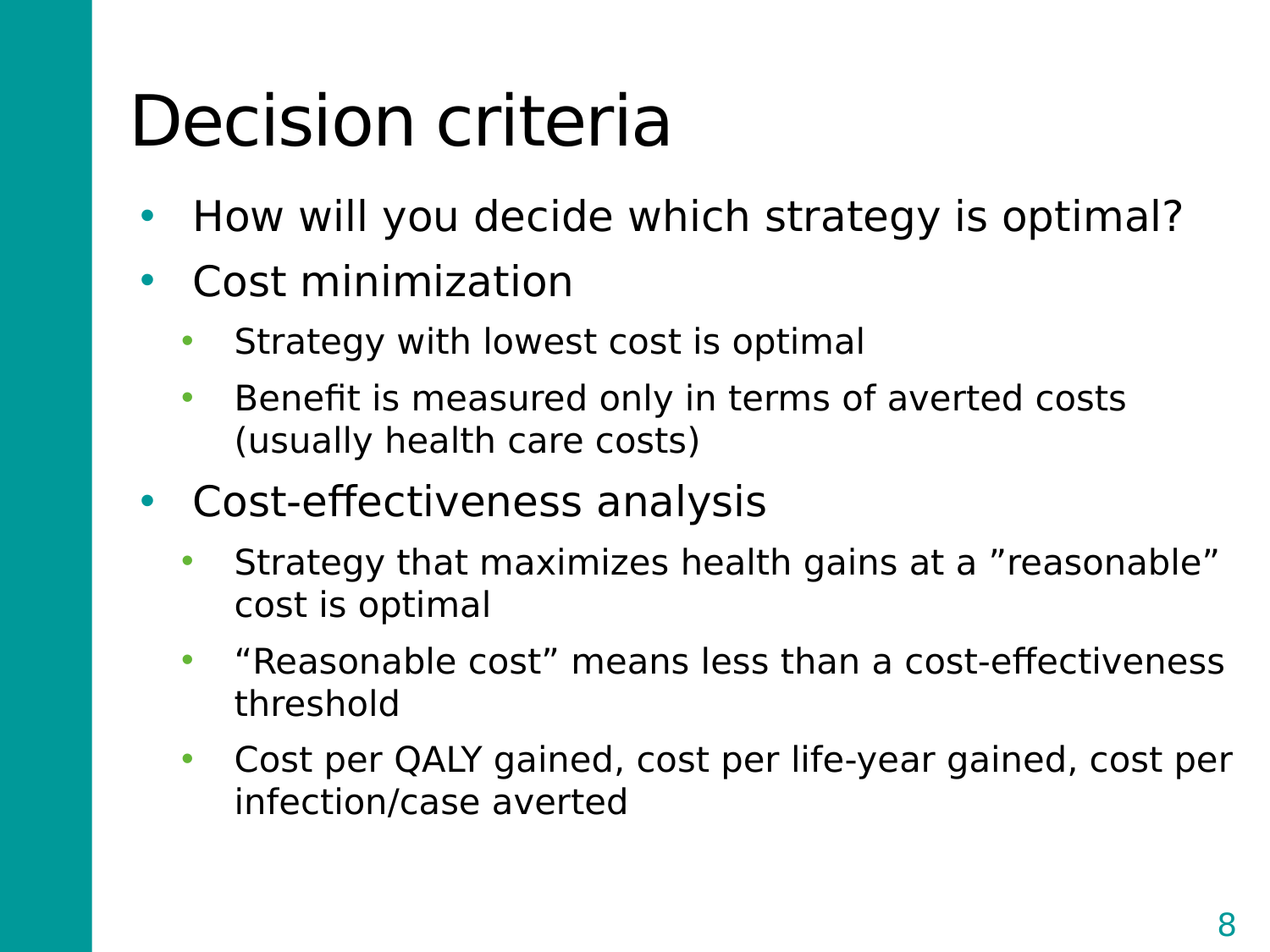

# Decision criteria
How will you decide which strategy is optimal?
Cost minimization
Strategy with lowest cost is optimal
Benefit is measured only in terms of averted costs (usually health care costs)
Cost-effectiveness analysis
Strategy that maximizes health gains at a ”reasonable” cost is optimal
“Reasonable cost” means less than a cost-effectiveness threshold
Cost per QALY gained, cost per life-year gained, cost per infection/case averted

8